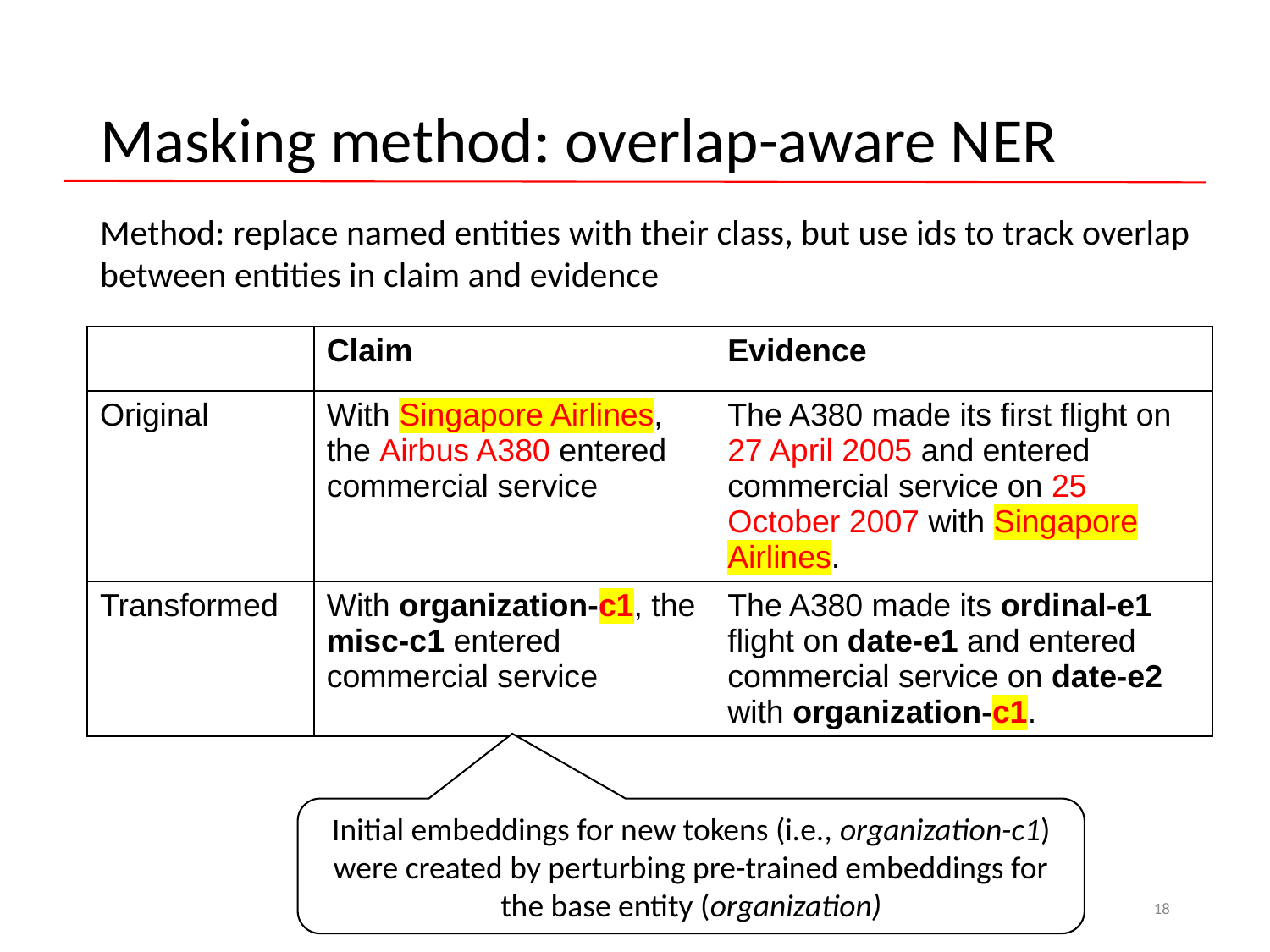

# Masking method: overlap-aware NER
Method: replace named entities with their class, but use ids to track overlap between entities in claim and evidence
|  | Claim | Evidence |
| --- | --- | --- |
| Original | With Singapore Airlines, the Airbus A380 entered commercial service | The A380 made its first flight on 27 April 2005 and entered commercial service on 25 October 2007 with Singapore Airlines. |
| Transformed | With organization-c1, the misc-c1 entered commercial service | The A380 made its ordinal-e1 flight on date-e1 and entered commercial service on date-e2 with organization-c1. |
Initial embeddings for new tokens (i.e., organization-c1) were created by perturbing pre-trained embeddings for the base entity (organization)
18